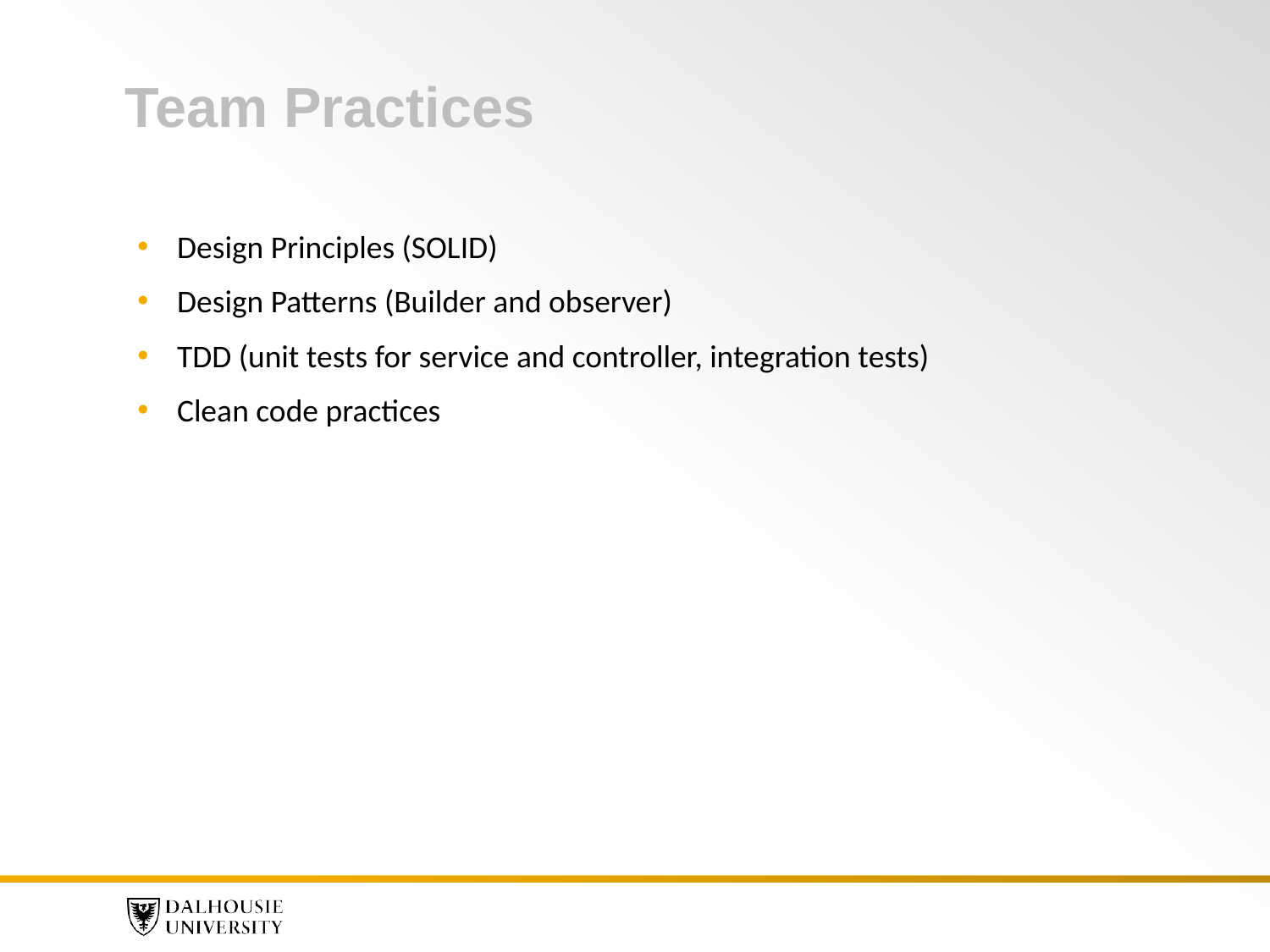

# Team Practices
Design Principles (SOLID)
Design Patterns (Builder and observer)
TDD (unit tests for service and controller, integration tests)
Clean code practices